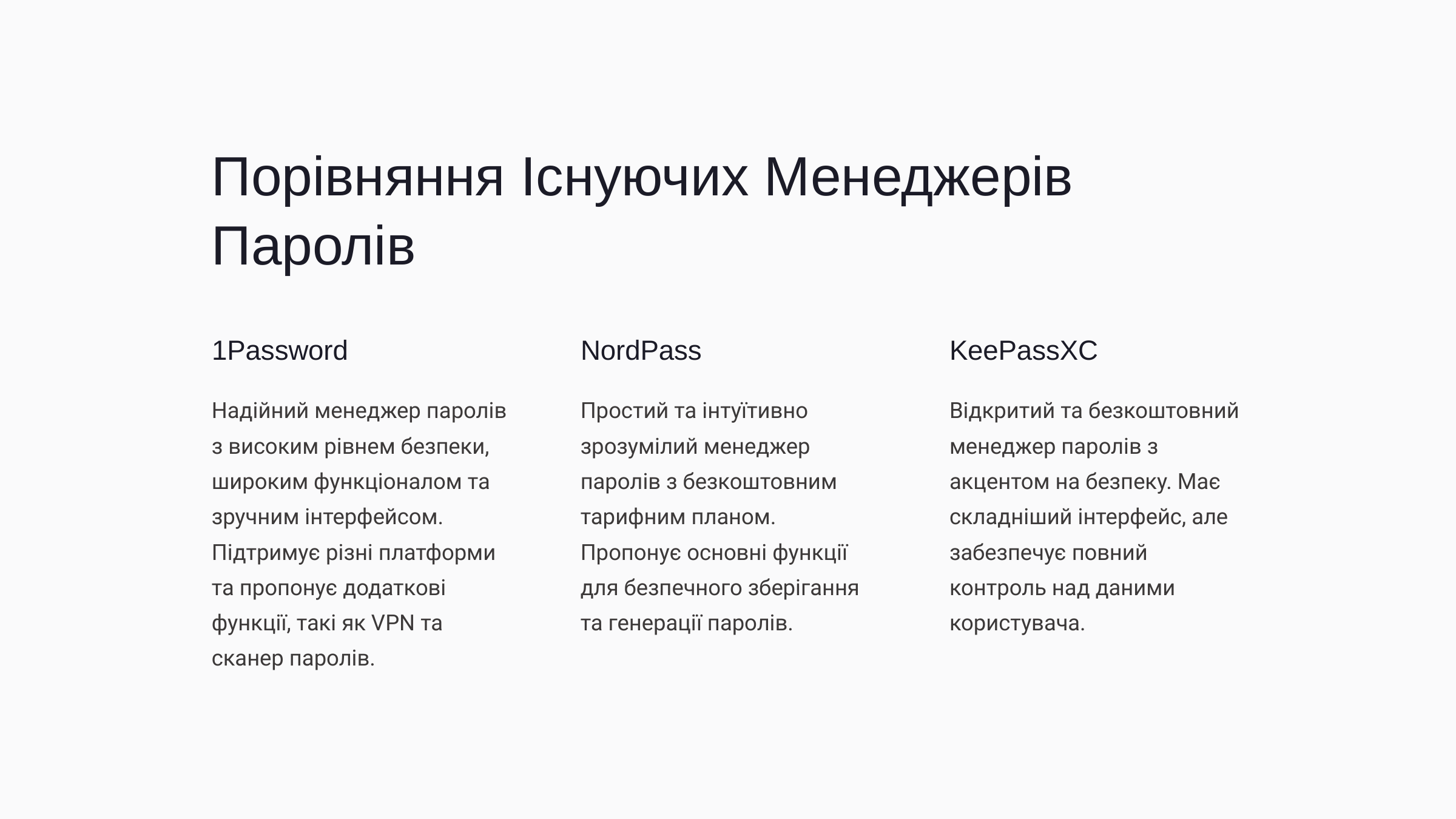

Порівняння Існуючих Менеджерів Паролів
1Password
NordPass
KeePassXC
Надійний менеджер паролів з високим рівнем безпеки, широким функціоналом та зручним інтерфейсом. Підтримує різні платформи та пропонує додаткові функції, такі як VPN та сканер паролів.
Простий та інтуїтивно зрозумілий менеджер паролів з безкоштовним тарифним планом. Пропонує основні функції для безпечного зберігання та генерації паролів.
Відкритий та безкоштовний менеджер паролів з акцентом на безпеку. Має складніший інтерфейс, але забезпечує повний контроль над даними користувача.